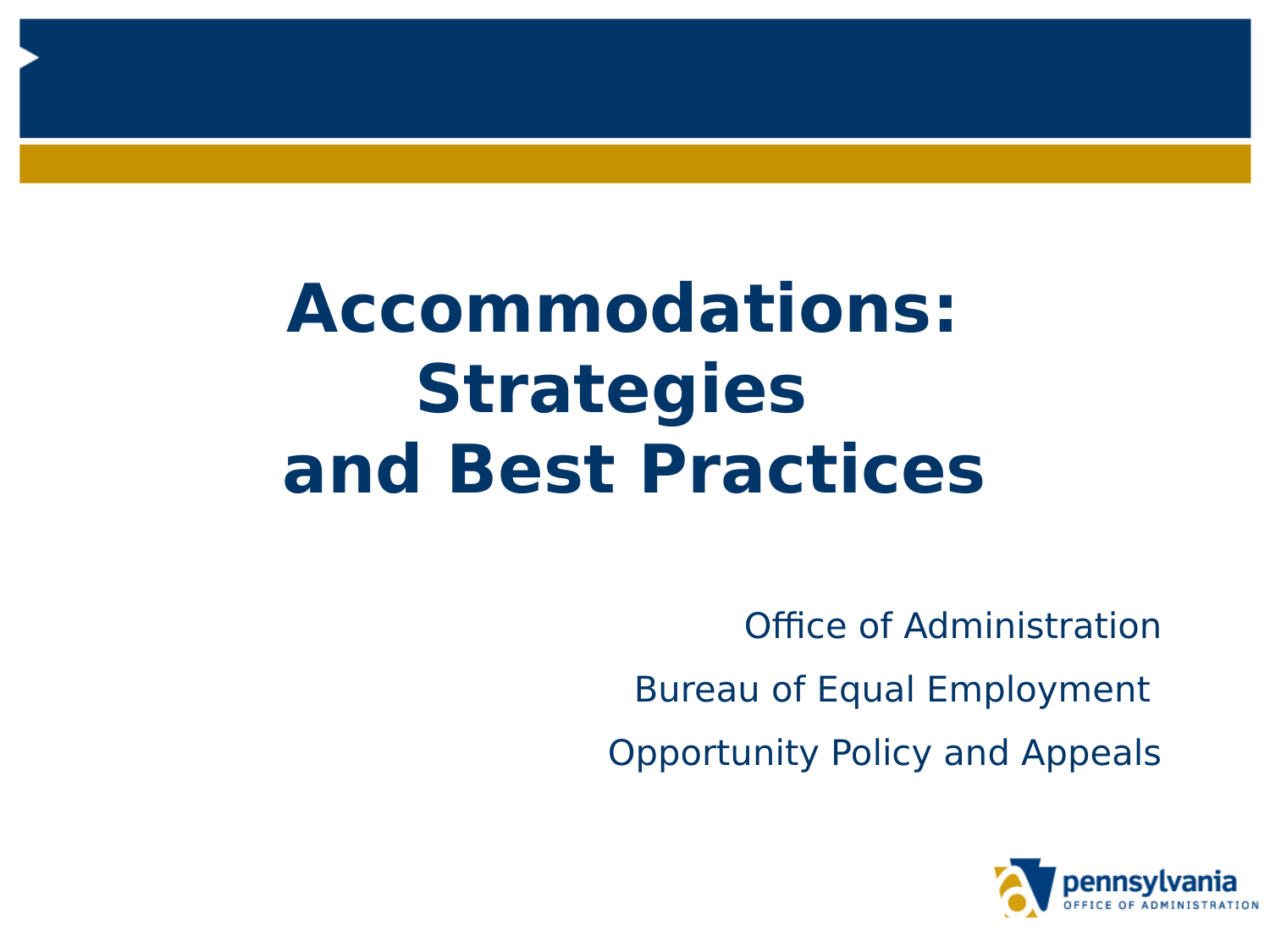

# Accommodations: Strategies and Best Practices
Office of Administration
Bureau of Equal Employment
Opportunity Policy and Appeals